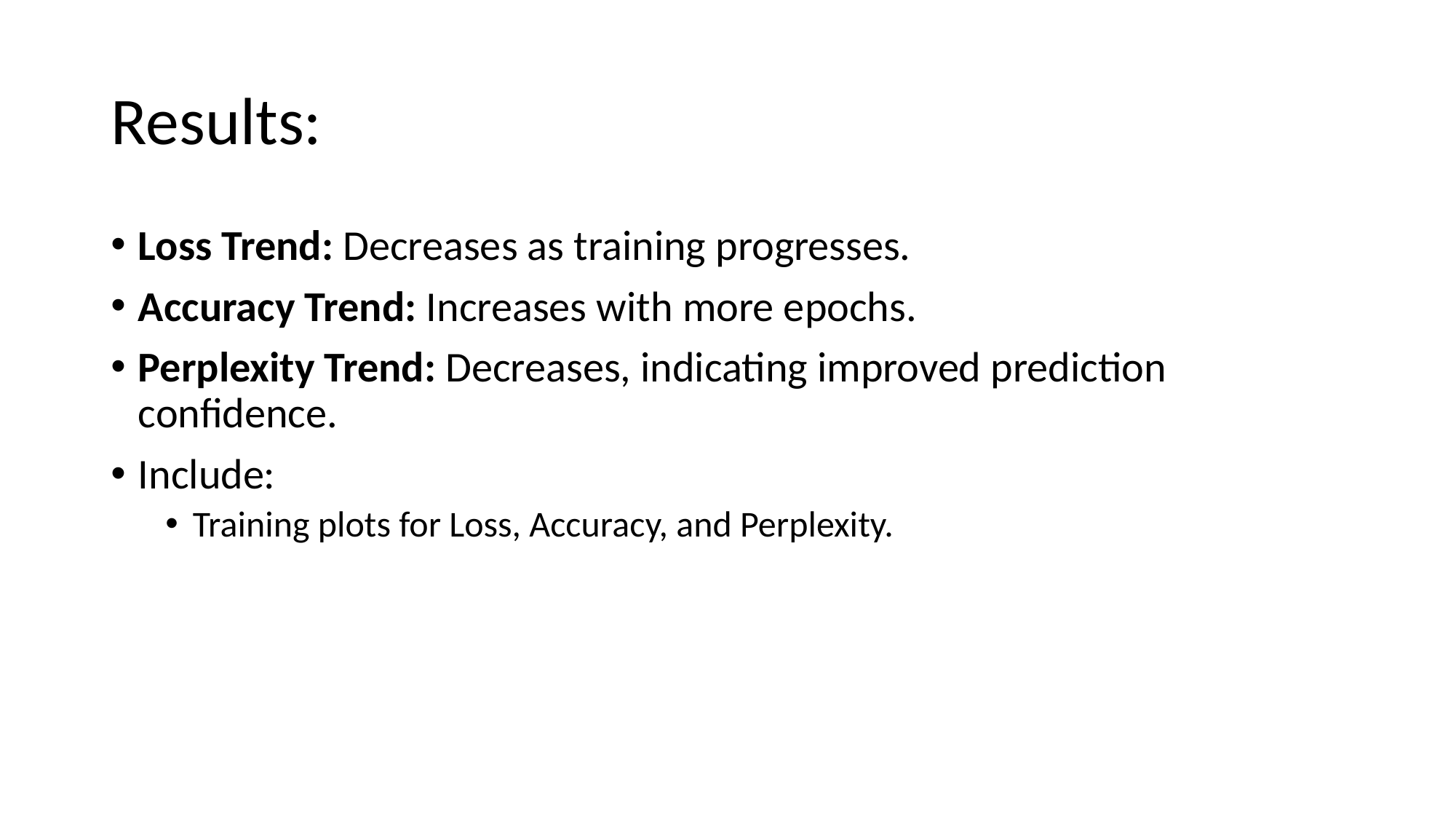

# Results:
Loss Trend: Decreases as training progresses.
Accuracy Trend: Increases with more epochs.
Perplexity Trend: Decreases, indicating improved prediction confidence.
Include:
Training plots for Loss, Accuracy, and Perplexity.